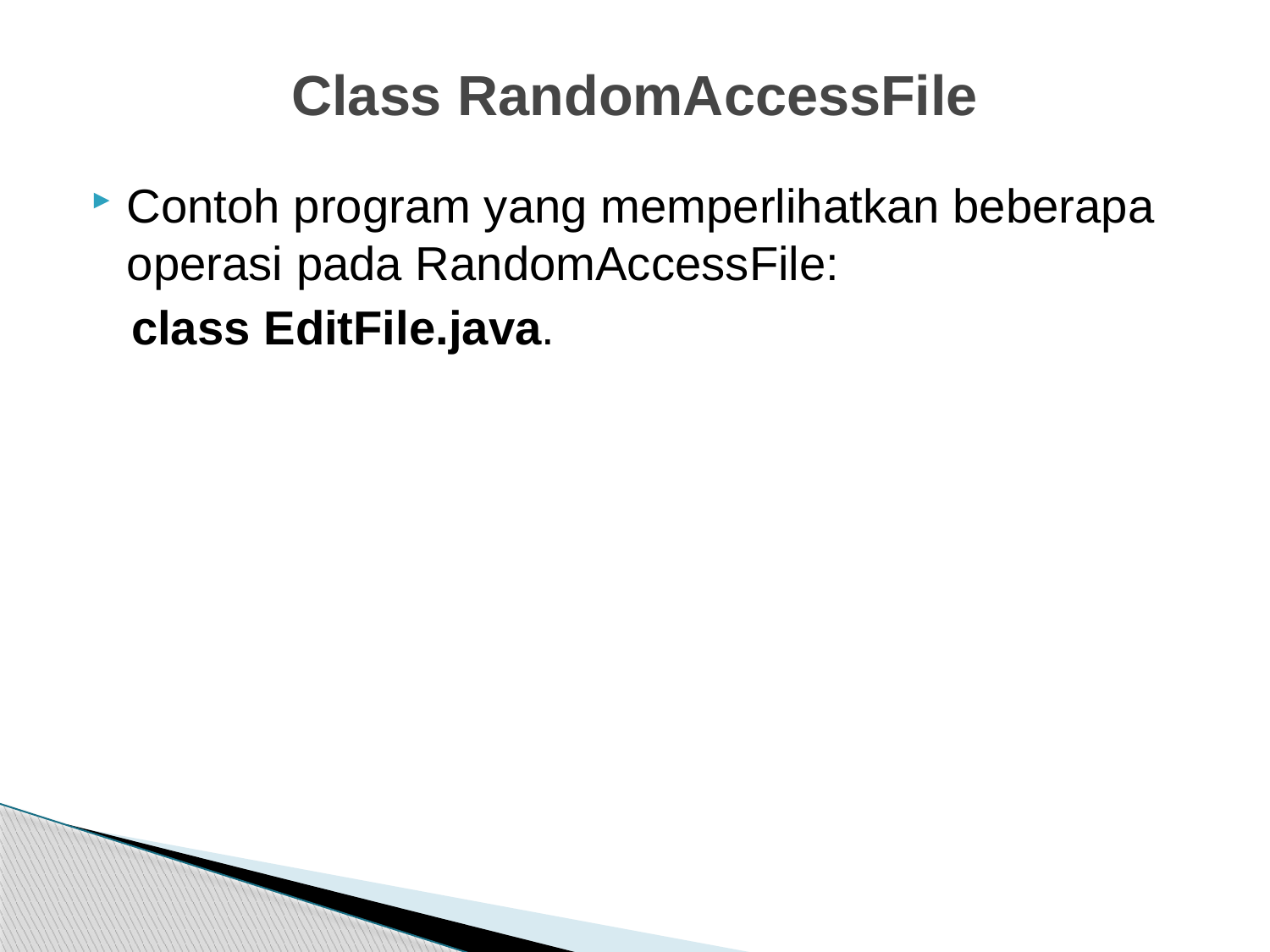

# Class RandomAccessFile
Contoh program yang memperlihatkan beberapa operasi pada RandomAccessFile:
   class EditFile.java.